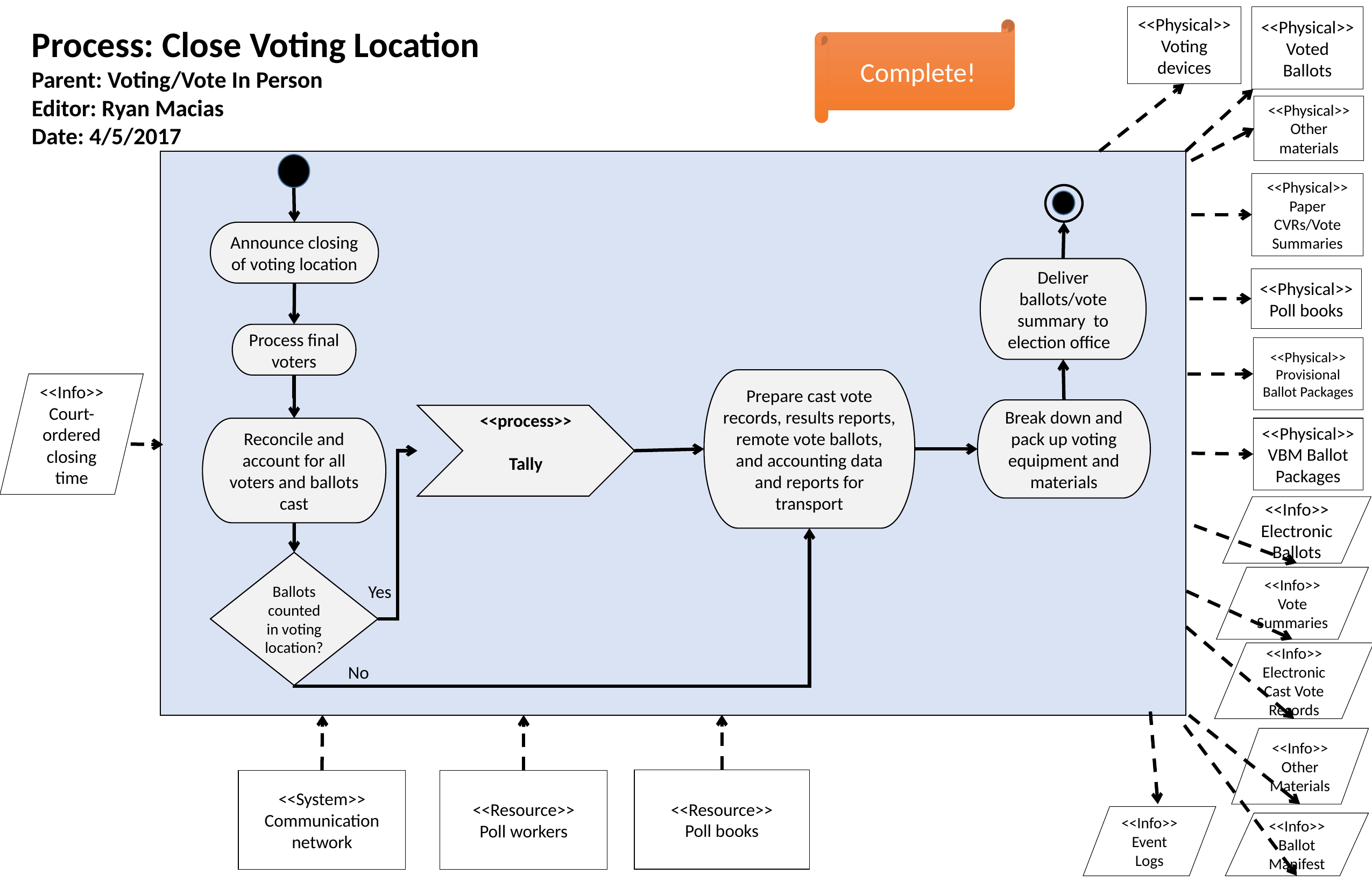

<<Physical>>
Voting devices
<<Physical>>
Voted Ballots
Process: Close Voting Location
Parent: Voting/Vote In Person
Editor: Ryan Macias
Date: 4/5/2017
Complete!
<<Physical>>
Other materials

<<Physical>>
Paper CVRs/Vote Summaries

Announce closing of voting location
Deliver ballots/vote summary  to election office
<<Physical>>
Poll books
Process final voters
<<Physical>>
Provisional Ballot Packages
Prepare cast vote records, results reports, remote vote ballots, and accounting data and reports for transport
<<Info>>
Court-ordered closing time
Break down and pack up voting equipment and materials
<<process>>

Tally
Reconcile and account for all voters and ballots cast
<<Physical>>VBM Ballot Packages
<<Info>>
Electronic Ballots
Ballots counted in voting location?
<<Info>>
Vote Summaries
Yes
<<Info>>
Electronic Cast Vote Records
No
<<Info>>
Other Materials
<<Resource>>
Poll books
<<System>>
Communication network
<<Resource>>
Poll workers
<<Info>>
Event Logs
<<Info>>
Ballot Manifest